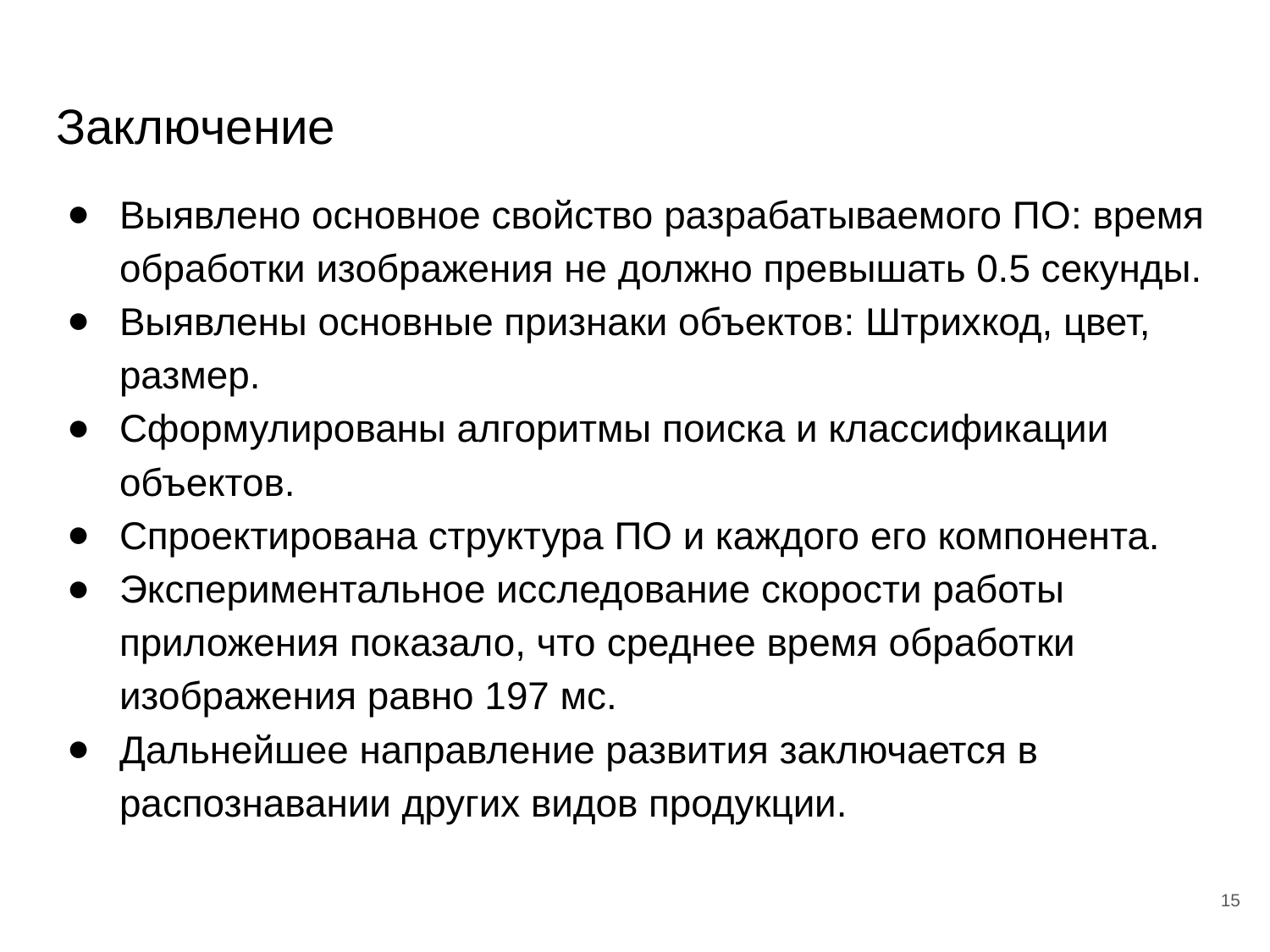

# Заключение
Выявлено основное свойство разрабатываемого ПО: время обработки изображения не должно превышать 0.5 секунды.
Выявлены основные признаки объектов: Штрихкод, цвет, размер.
Сформулированы алгоритмы поиска и классификации объектов.
Спроектирована структура ПО и каждого его компонента.
Экспериментальное исследование скорости работы приложения показало, что среднее время обработки изображения равно 197 мс.
Дальнейшее направление развития заключается в распознавании других видов продукции.
15